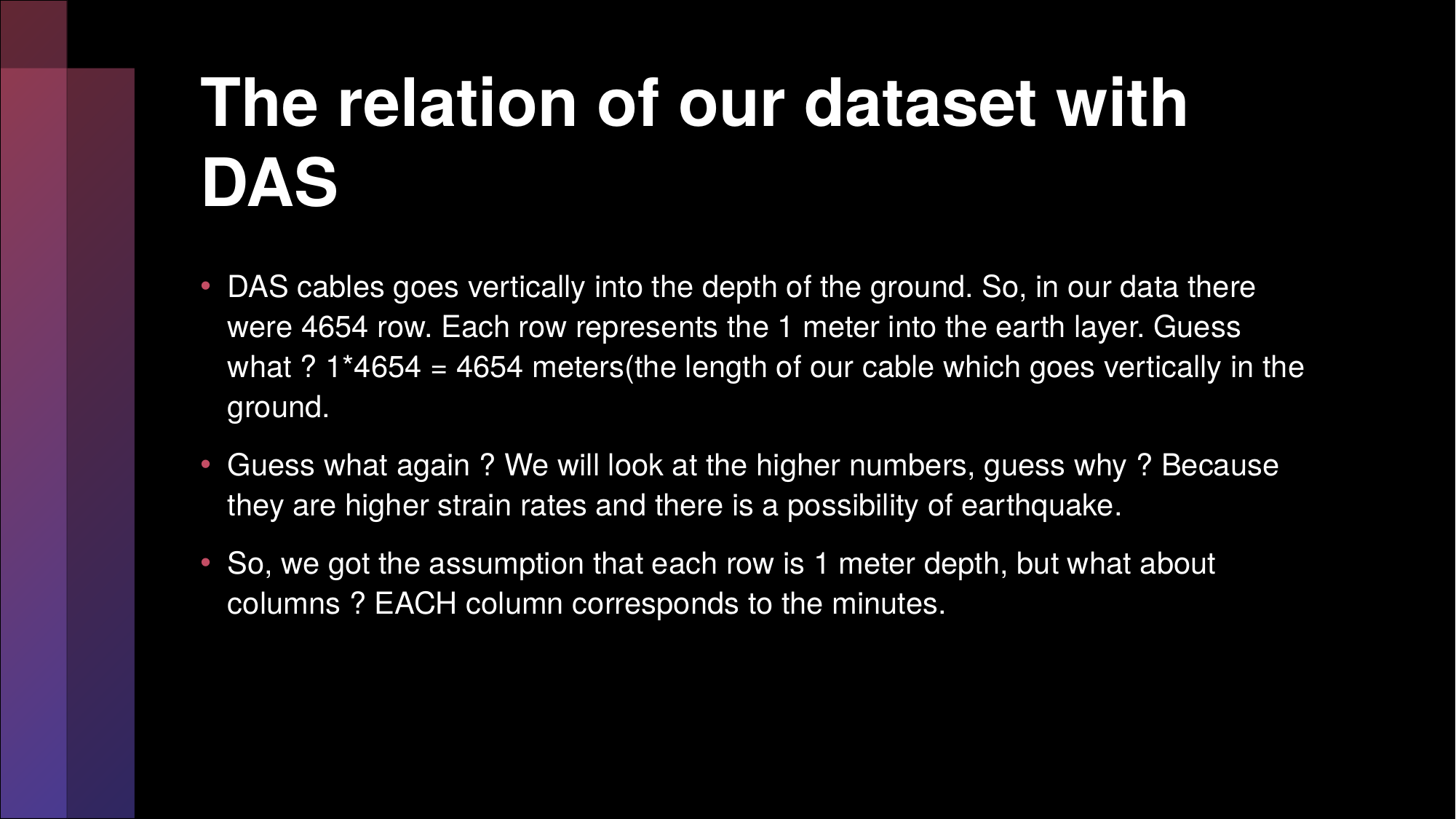

# The relation of our dataset with DAS
DAS cables goes vertically into the depth of the ground. So, in our data there were 4654 row. Each row represents the 1 meter into the earth layer. Guess what ? 1*4654 = 4654 meters(the length of our cable which goes vertically in the ground.
Guess what again ? We will look at the higher numbers, guess why ? Because they are higher strain rates and there is a possibility of earthquake.
So, we got the assumption that each row is 1 meter depth, but what about columns ? EACH column corresponds to the minutes.